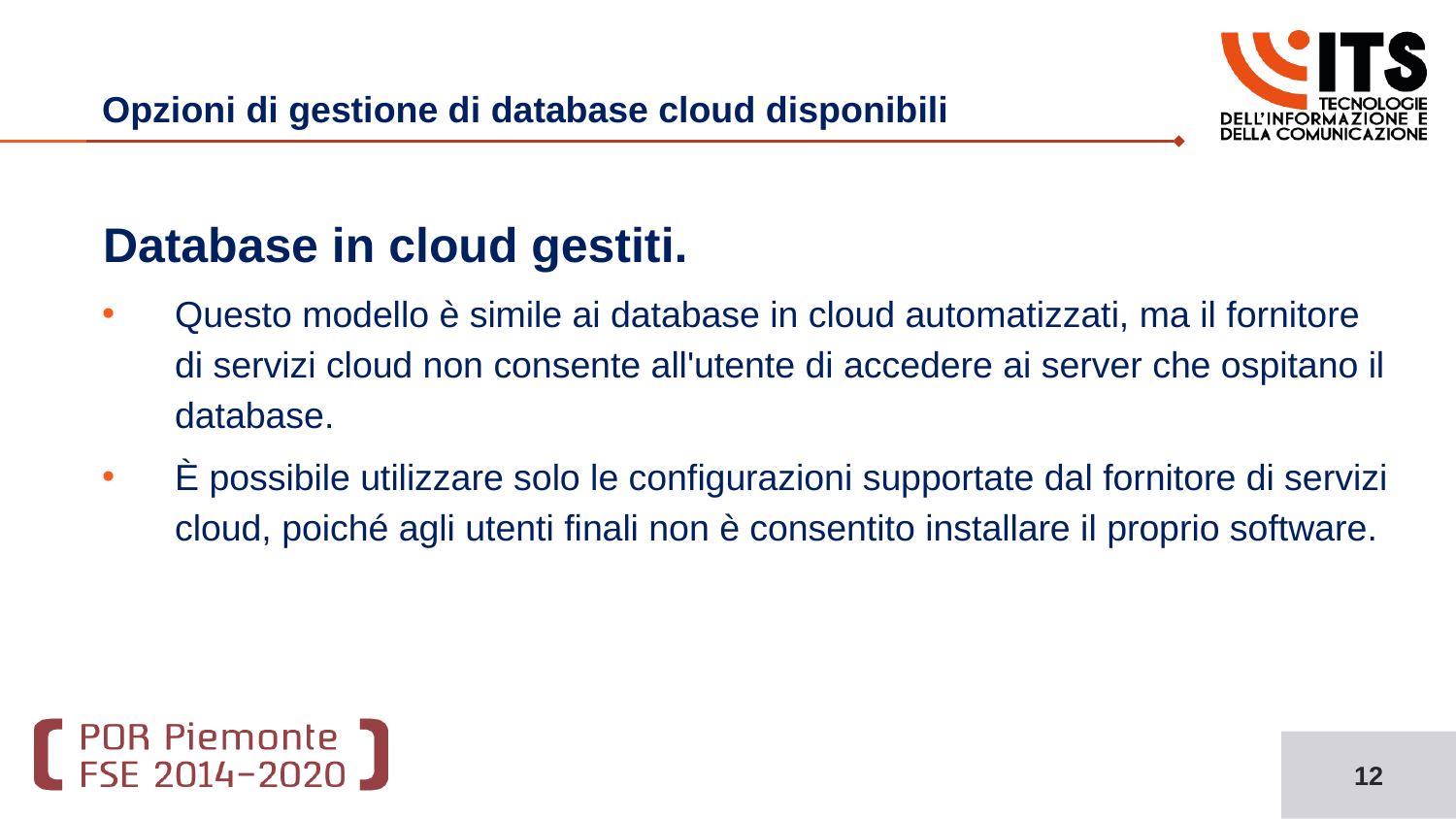

# Opzioni di gestione di database cloud disponibili
Database in cloud gestiti.
Questo modello è simile ai database in cloud automatizzati, ma il fornitore di servizi cloud non consente all'utente di accedere ai server che ospitano il database.
È possibile utilizzare solo le configurazioni supportate dal fornitore di servizi cloud, poiché agli utenti finali non è consentito installare il proprio software.

12